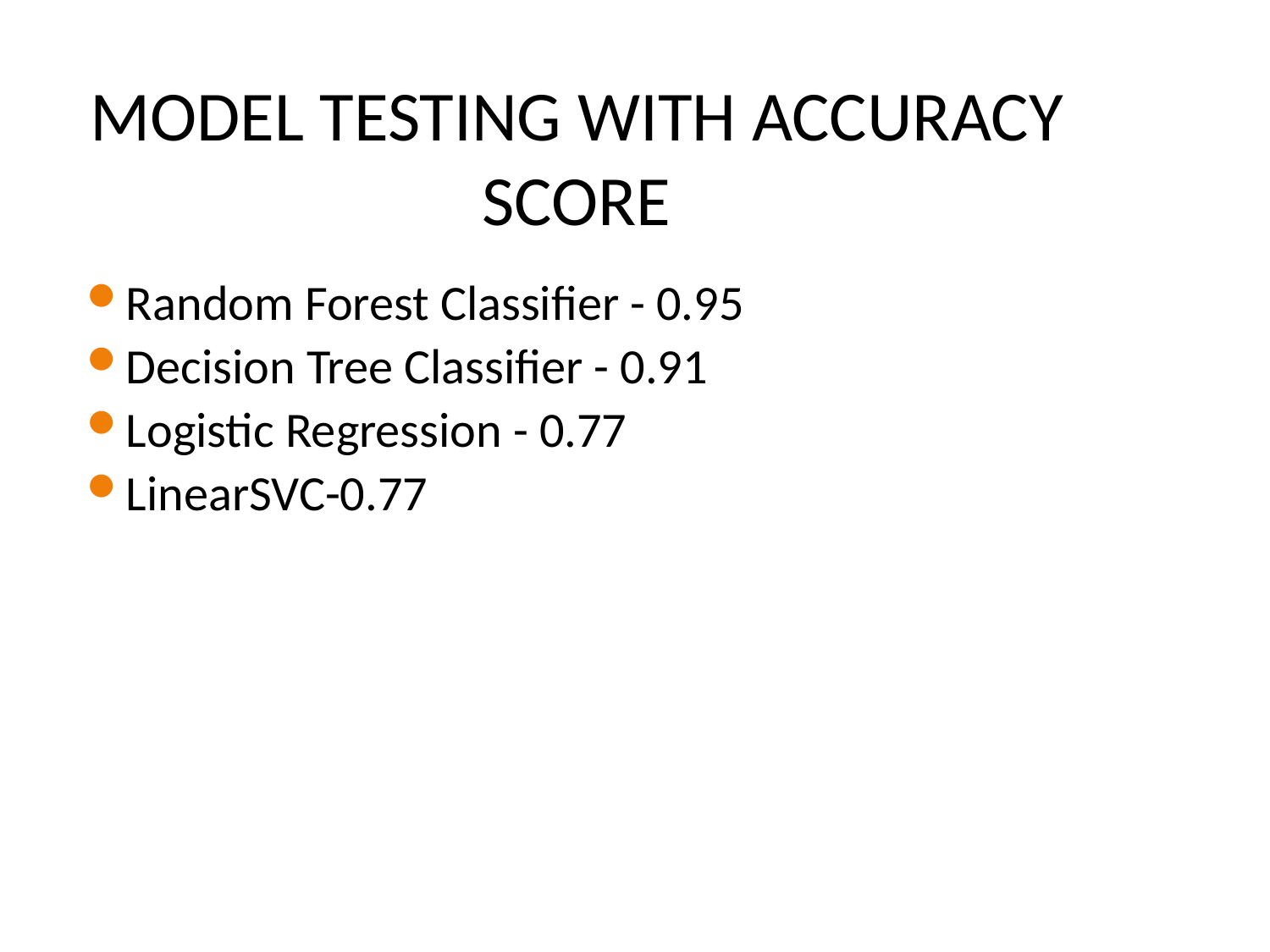

# MODEL TESTING WITH ACCURACY SCORE
Random Forest Classifier - 0.95
Decision Tree Classifier - 0.91
Logistic Regression - 0.77
LinearSVC-0.77